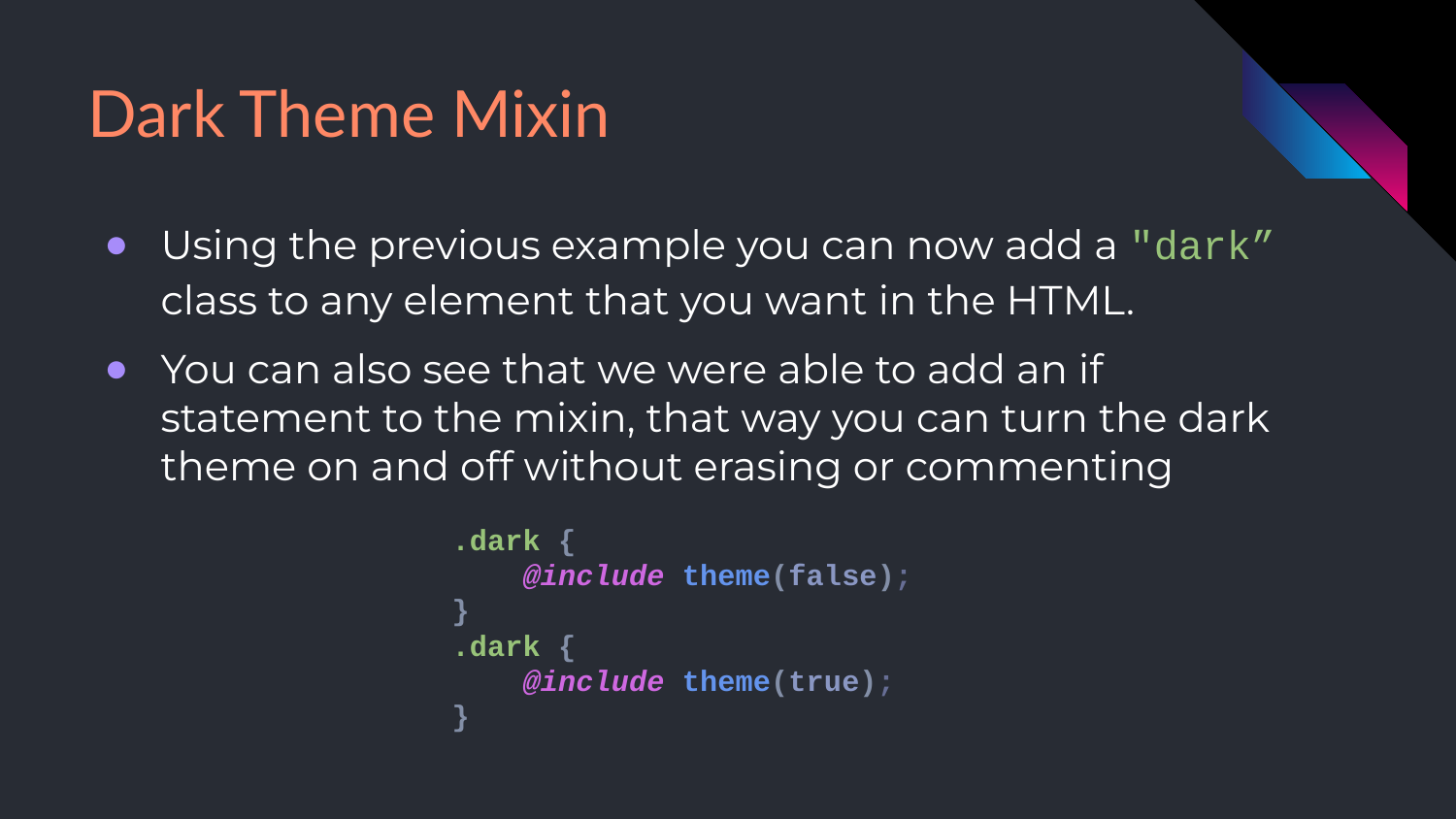

# Dark Theme Mixin
Using the previous example you can now add a "dark” class to any element that you want in the HTML.
You can also see that we were able to add an if statement to the mixin, that way you can turn the dark theme on and off without erasing or commenting
.dark {
    @include theme(false);
}
.dark {
    @include theme(true);
}